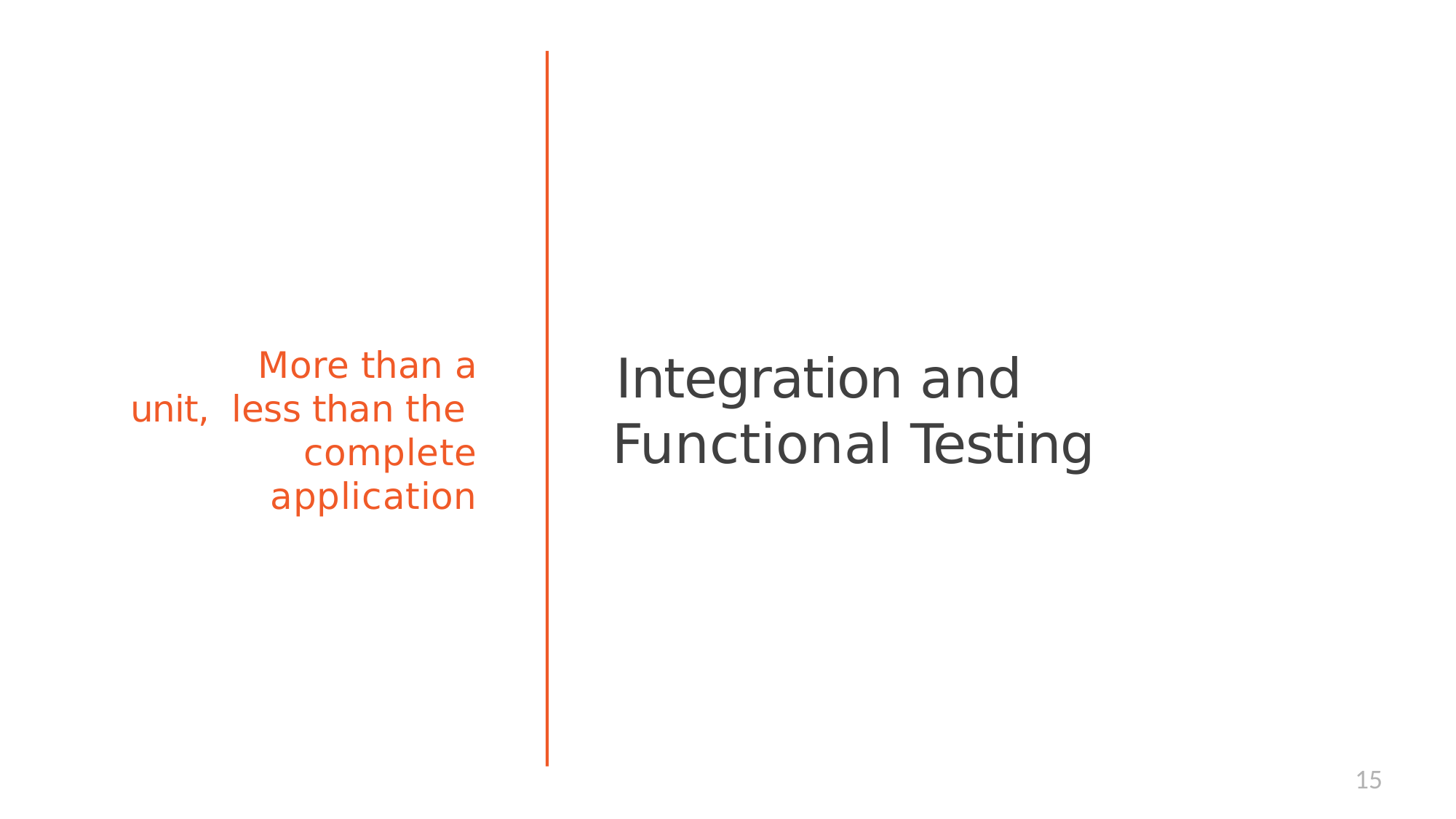

# More than a unit,  less than the  complete application
Integration and  Functional Testing
15